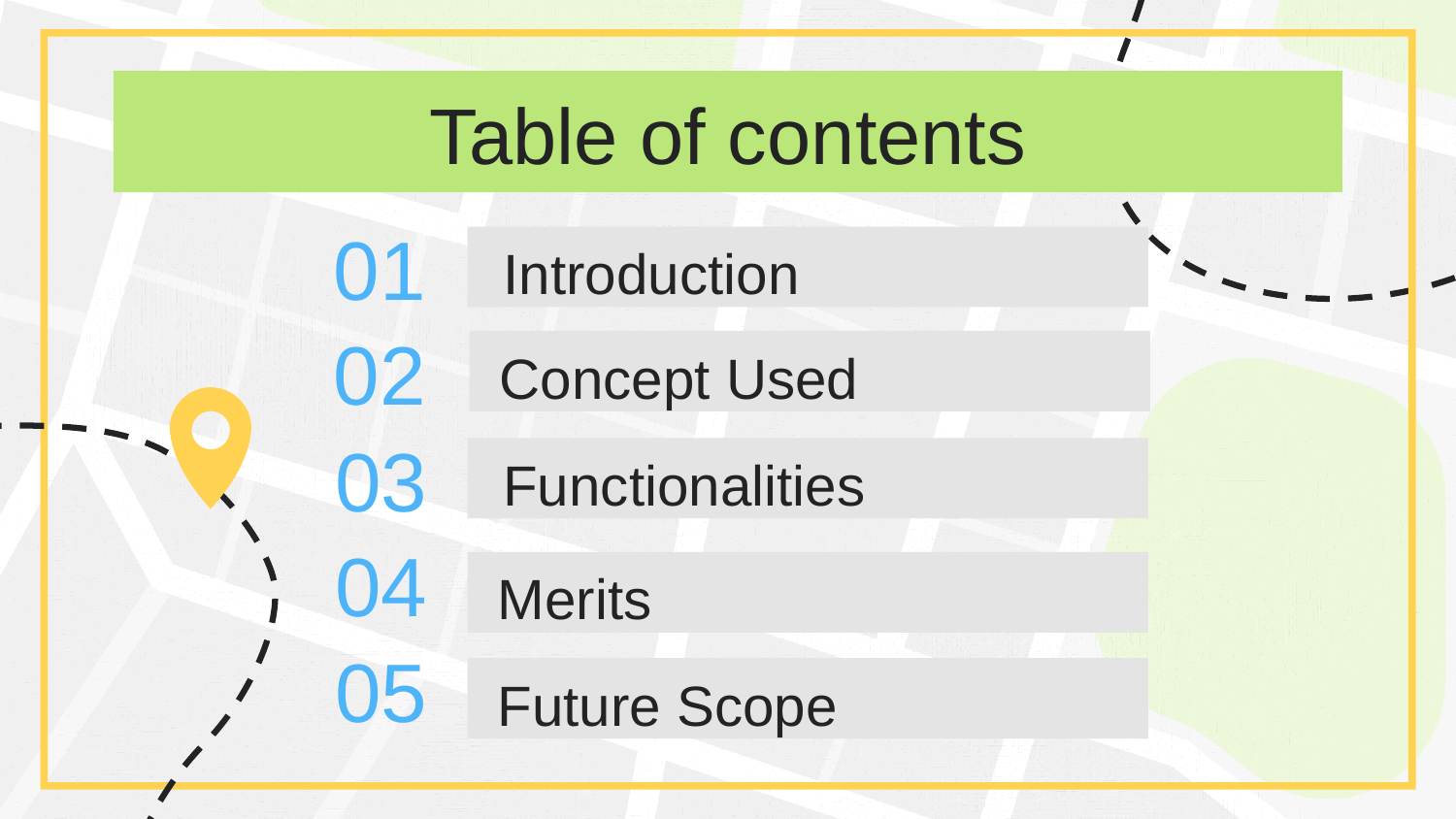

# Table of contents
01
Introduction
 Concept Used
02

03
Functionalities
04
 Merits
05
 Future Scope